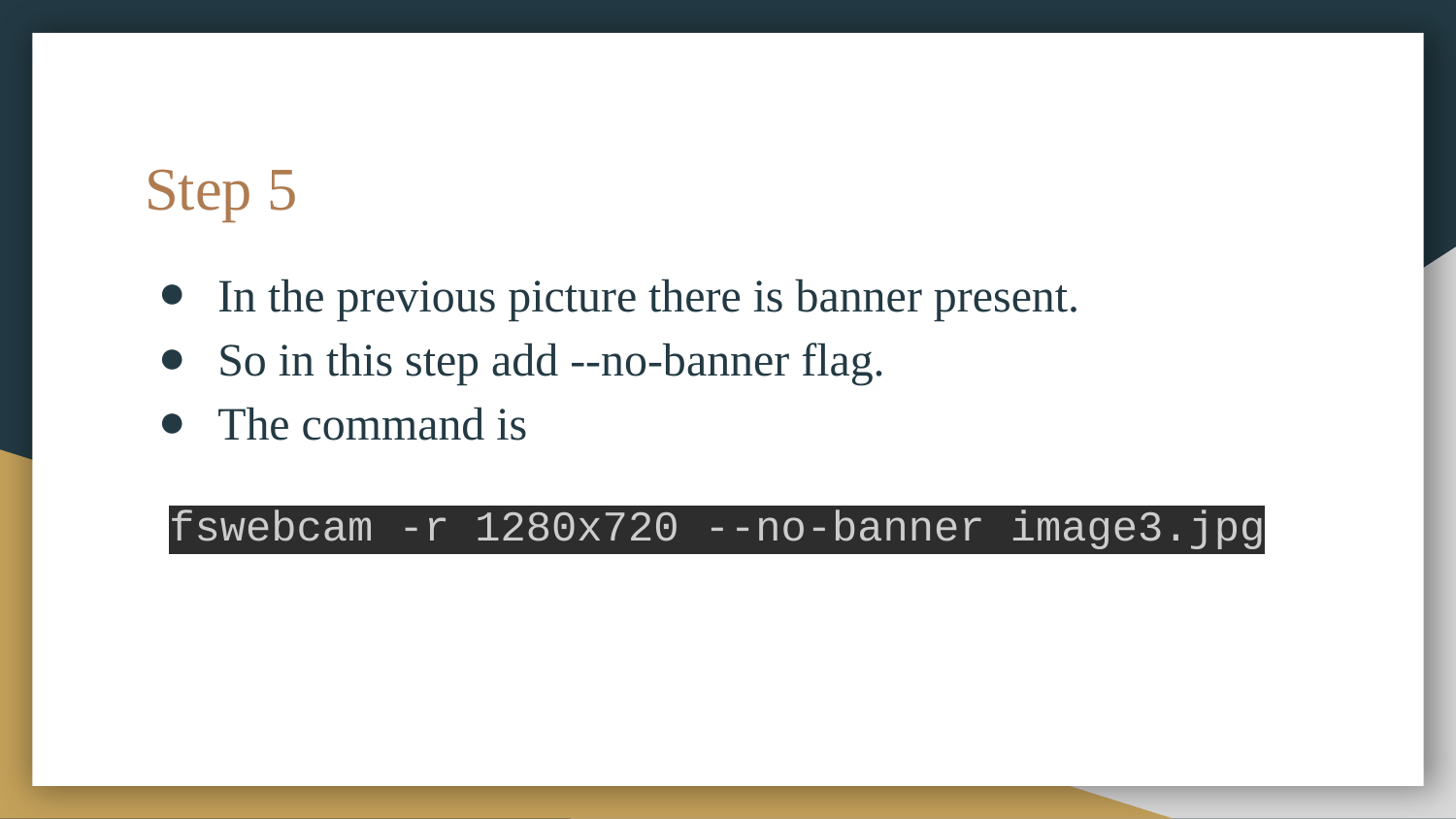

# Step 5
In the previous picture there is banner present.
So in this step add --no-banner flag.
The command is
fswebcam -r 1280x720 --no-banner image3.jpg